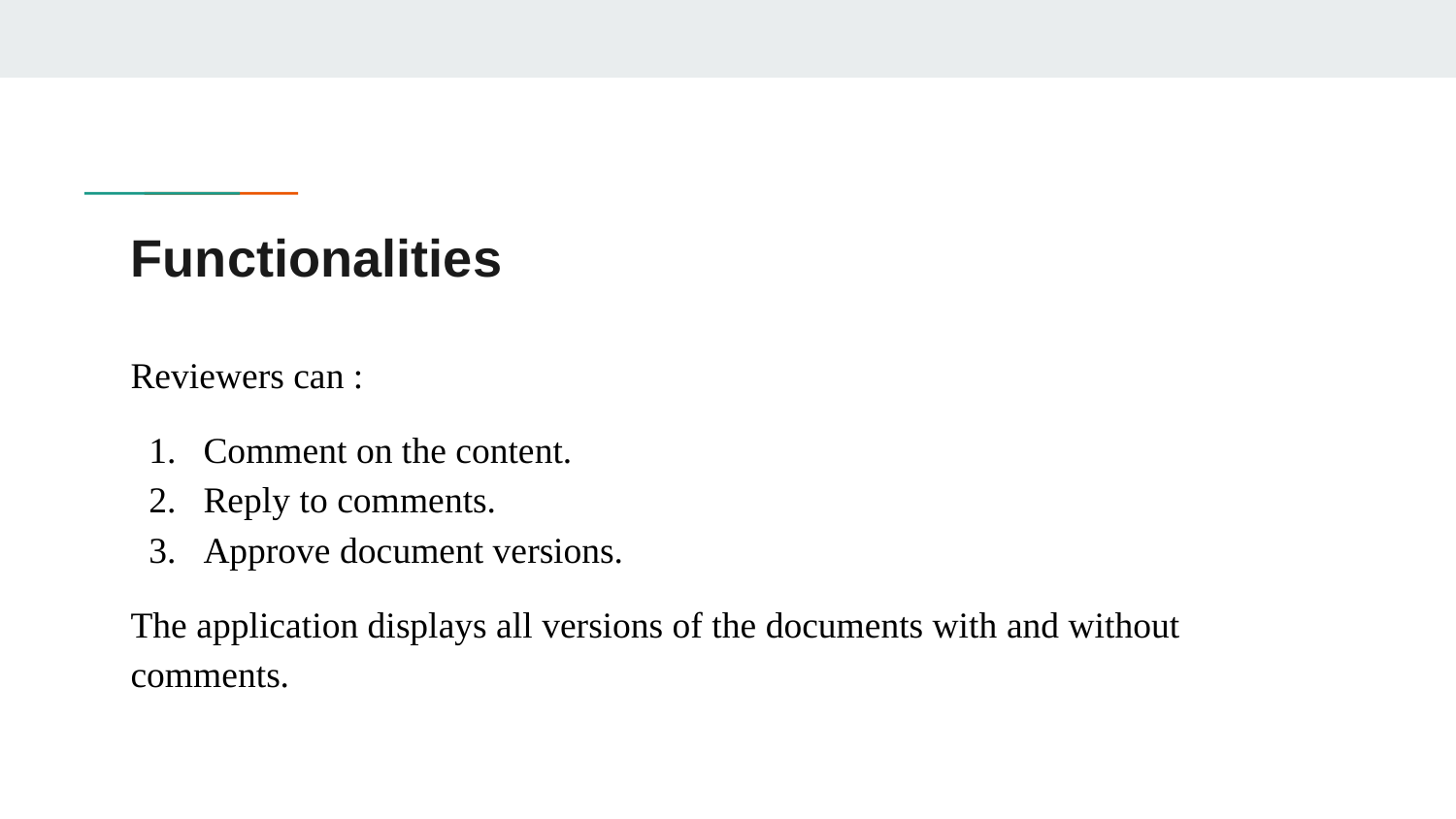

# Functionalities
Reviewers can :
Comment on the content.
Reply to comments.
Approve document versions.
The application displays all versions of the documents with and without comments.